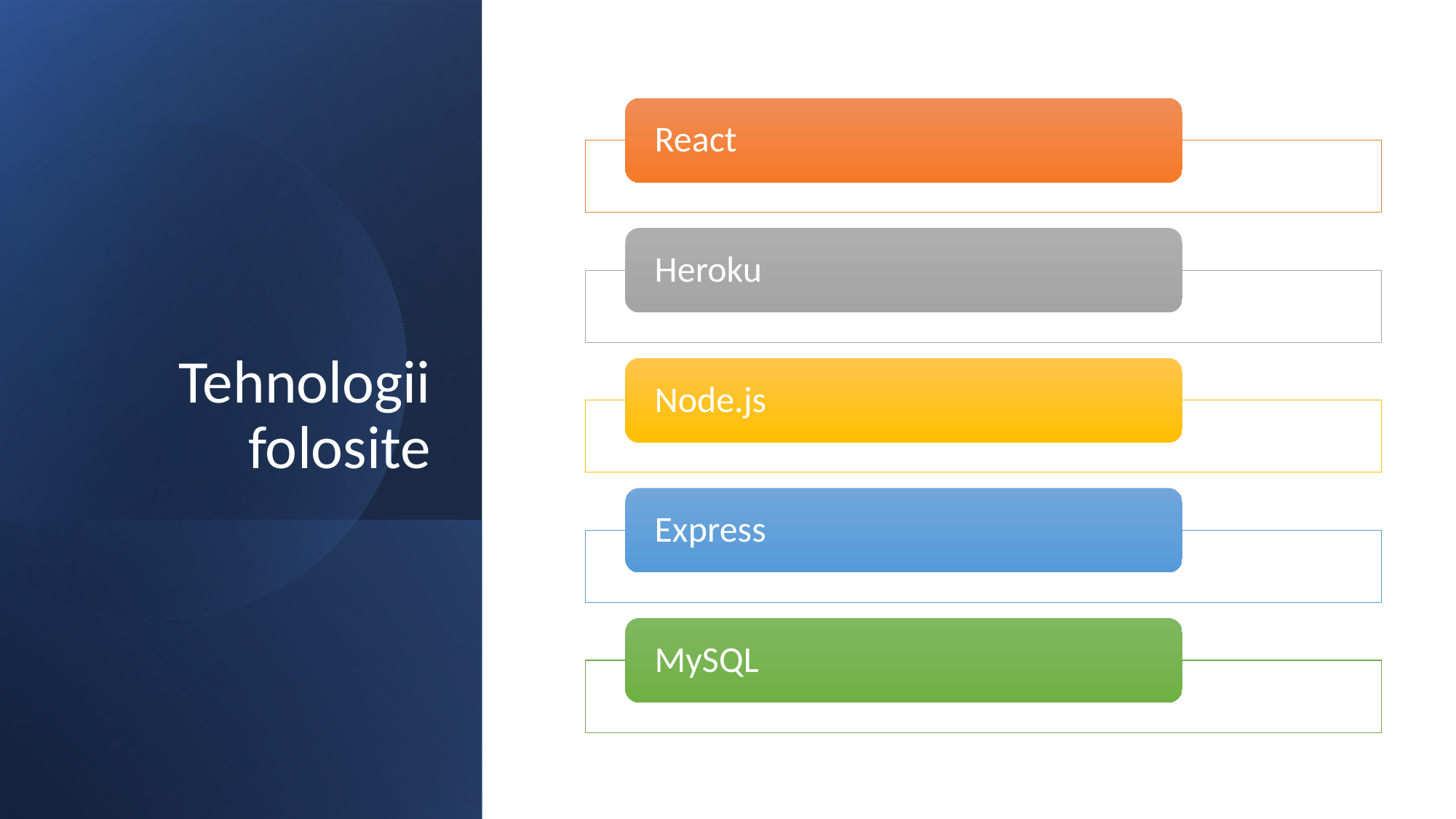

React
Heroku
Node.js
Express
MySQL

# Tehnologii folosite